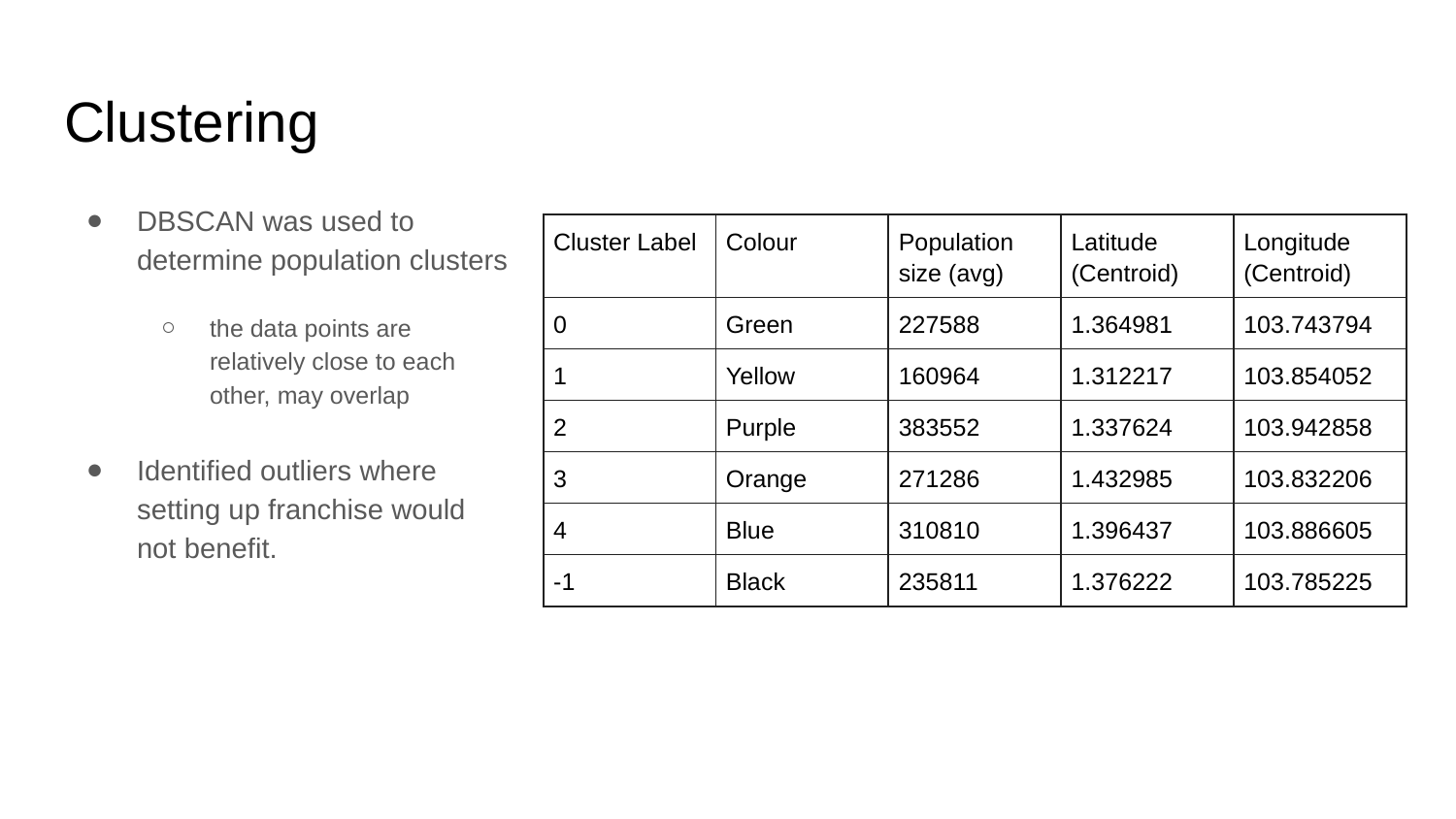

# Clustering
DBSCAN was used to determine population clusters
the data points are relatively close to each other, may overlap

Identified outliers where setting up franchise would not benefit.
| Cluster Label | Colour | Population size (avg) | Latitude (Centroid) | Longitude (Centroid) |
| --- | --- | --- | --- | --- |
| 0 | Green | 227588 | 1.364981 | 103.743794 |
| 1 | Yellow | 160964 | 1.312217 | 103.854052 |
| 2 | Purple | 383552 | 1.337624 | 103.942858 |
| 3 | Orange | 271286 | 1.432985 | 103.832206 |
| 4 | Blue | 310810 | 1.396437 | 103.886605 |
| -1 | Black | 235811 | 1.376222 | 103.785225 |